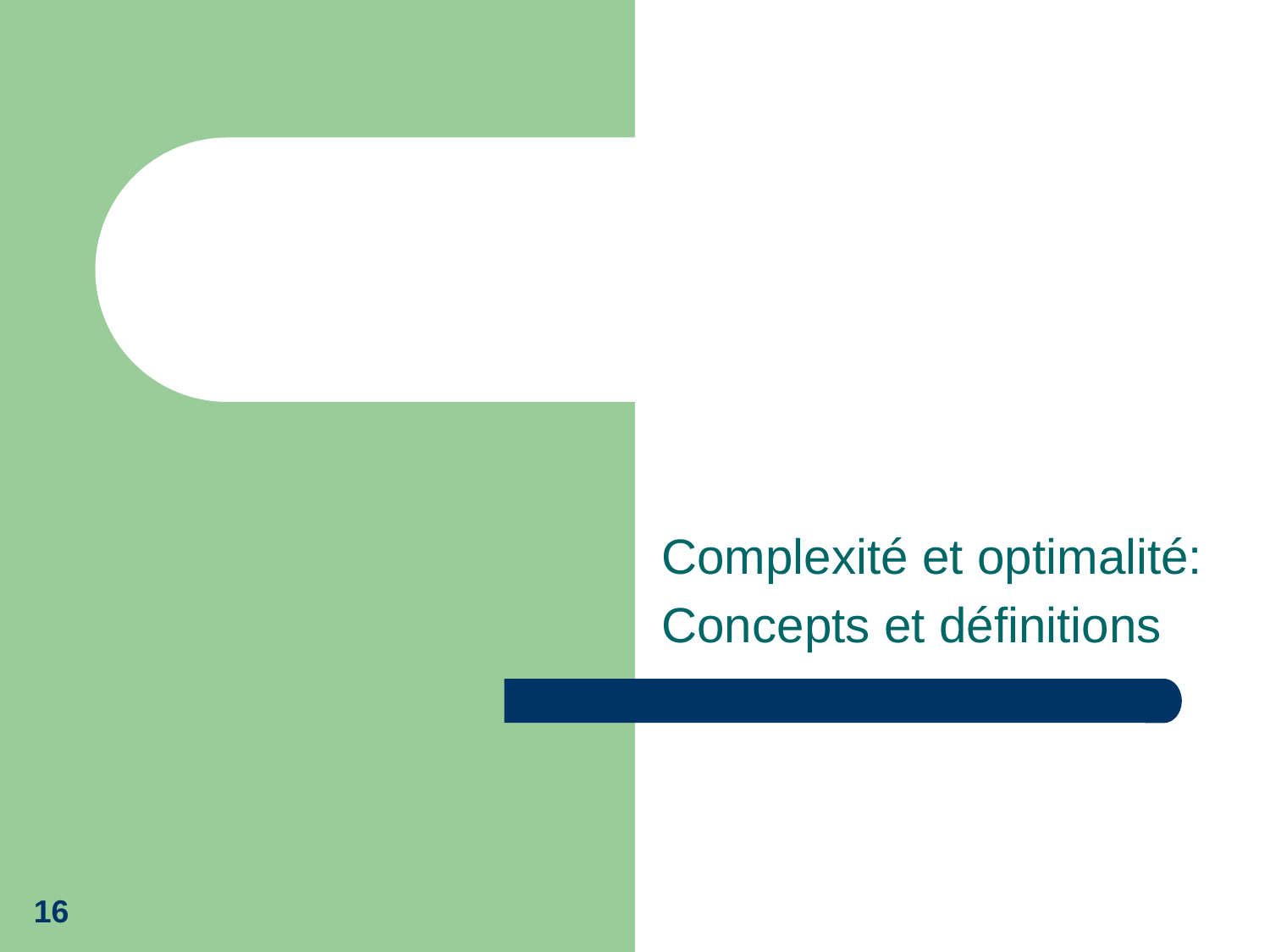

#
Complexité et optimalité:
Concepts et définitions
16